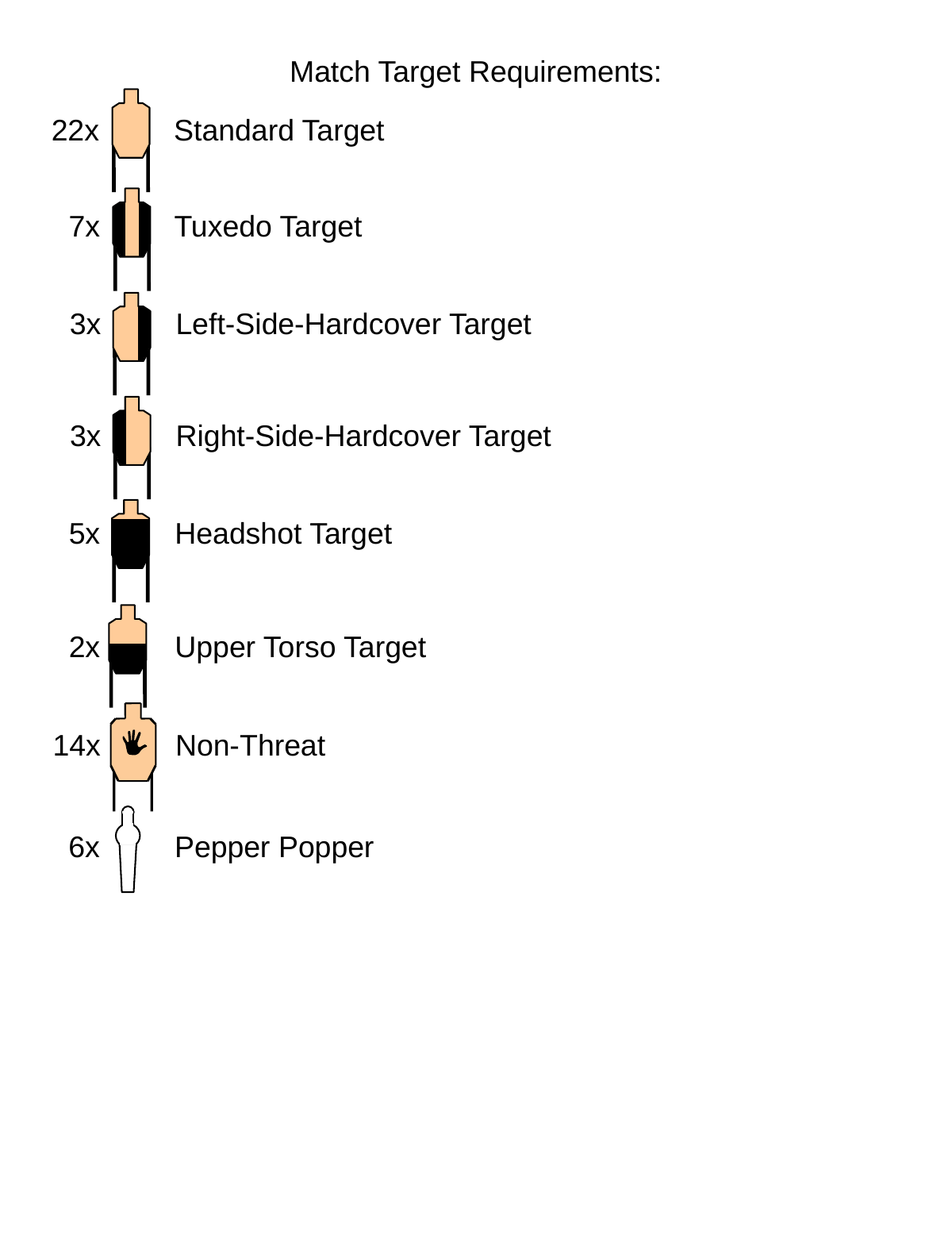

Match Target Requirements:

22x         Standard Target

7x         Tuxedo Target

3x         Left-Side-Hardcover Target

3x         Right-Side-Hardcover Target

5x         Headshot Target

2x         Upper Torso Target

14x         Non-Threat

6x         Pepper Popper